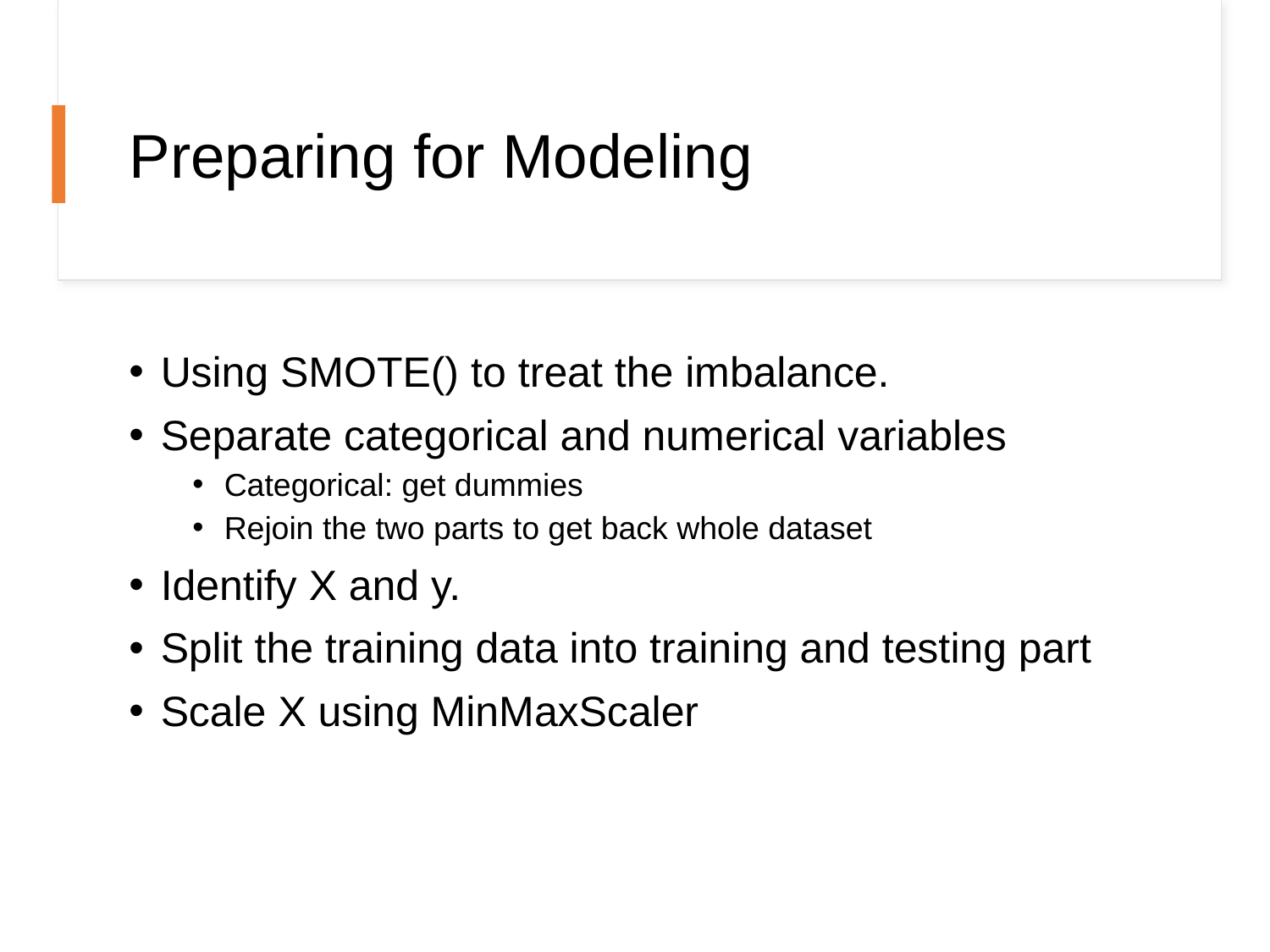

# Preparing for Modeling

Using SMOTE() to treat the imbalance.
Separate categorical and numerical variables
Categorical: get dummies
Rejoin the two parts to get back whole dataset
Identify X and y.
Split the training data into training and testing part
Scale X using MinMaxScaler